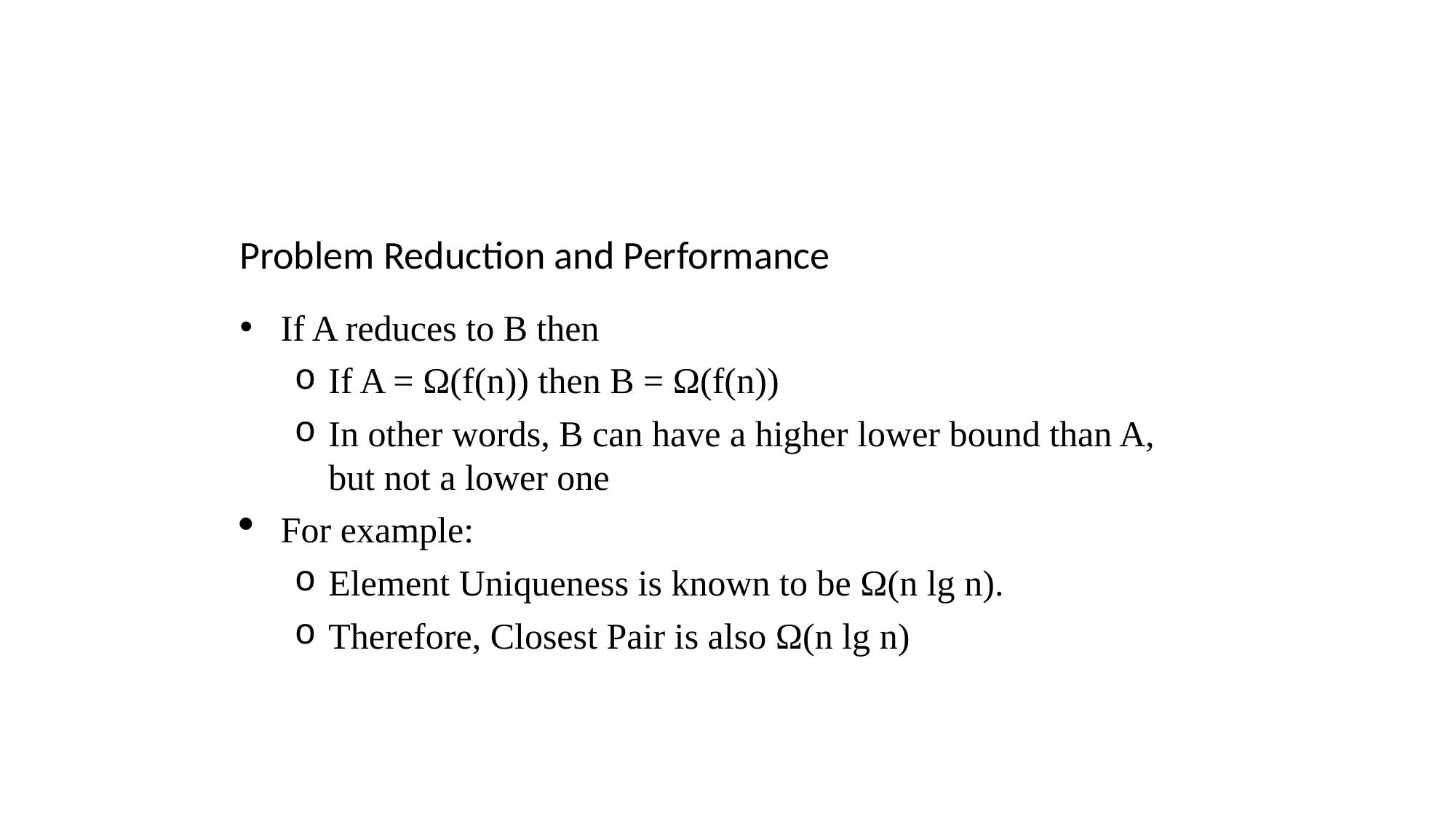

Problem Reduction and Performance
If A reduces to B then
If A = Ω(f(n)) then B = Ω(f(n))
In other words, B can have a higher lower bound than A, but not a lower one
For example:
Element Uniqueness is known to be Ω(n lg n).
Therefore, Closest Pair is also Ω(n lg n)